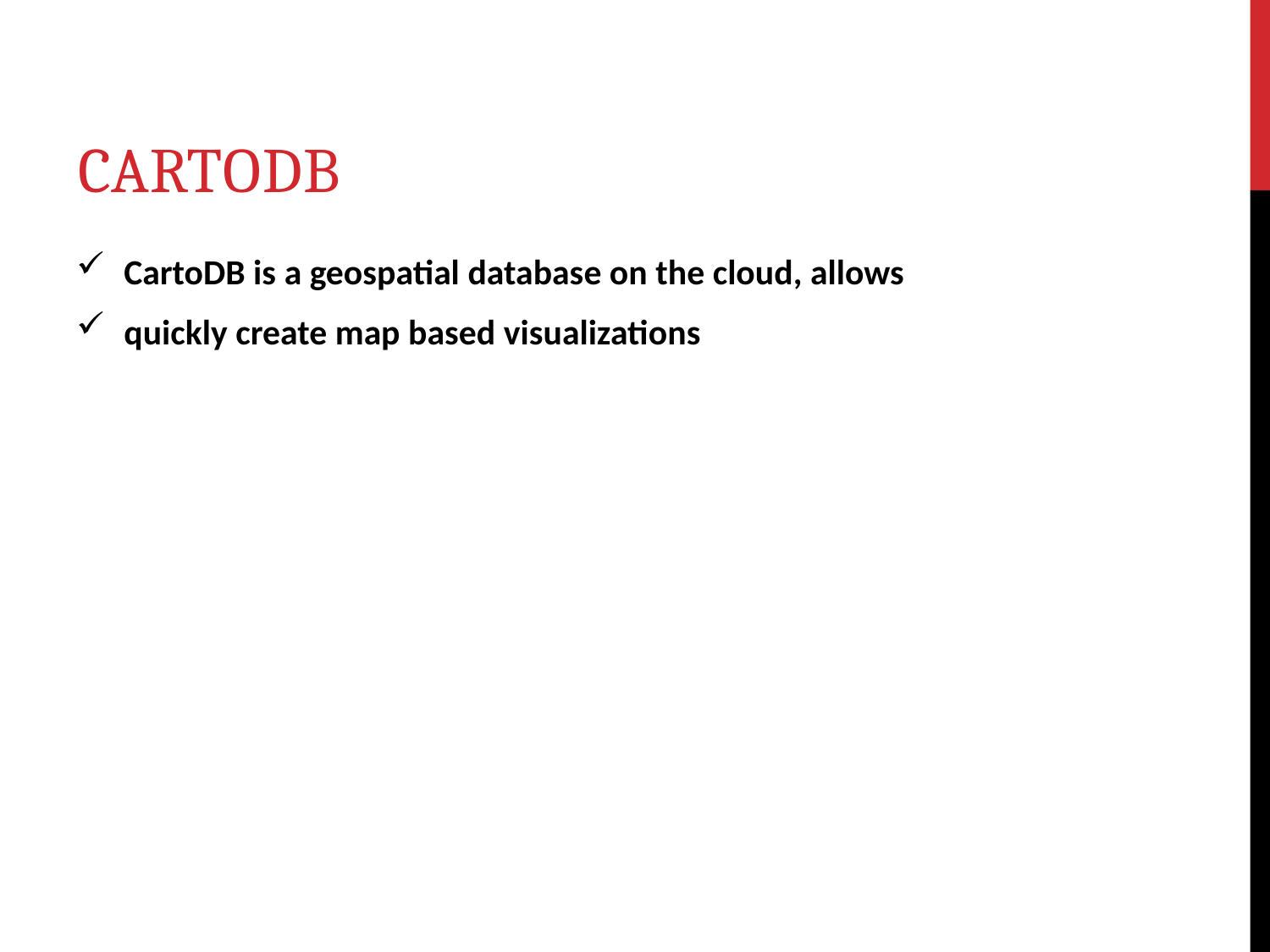

# CartoDB
CartoDB is a geospatial database on the cloud, allows
quickly create map based visualizations